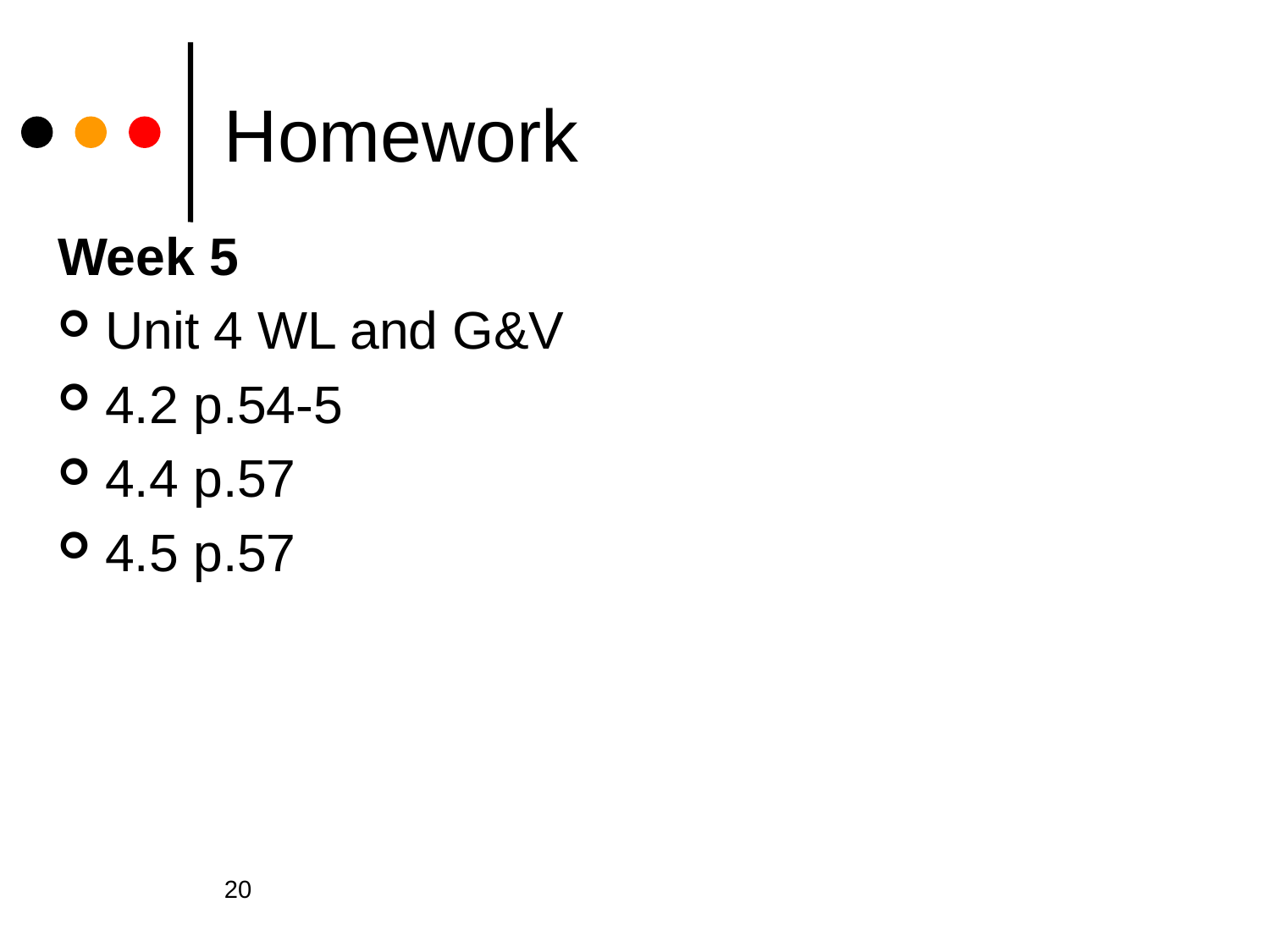

# Homework
Week 5
Unit 4 WL and G&V
4.2 p.54-5
4.4 p.57
4.5 p.57
20